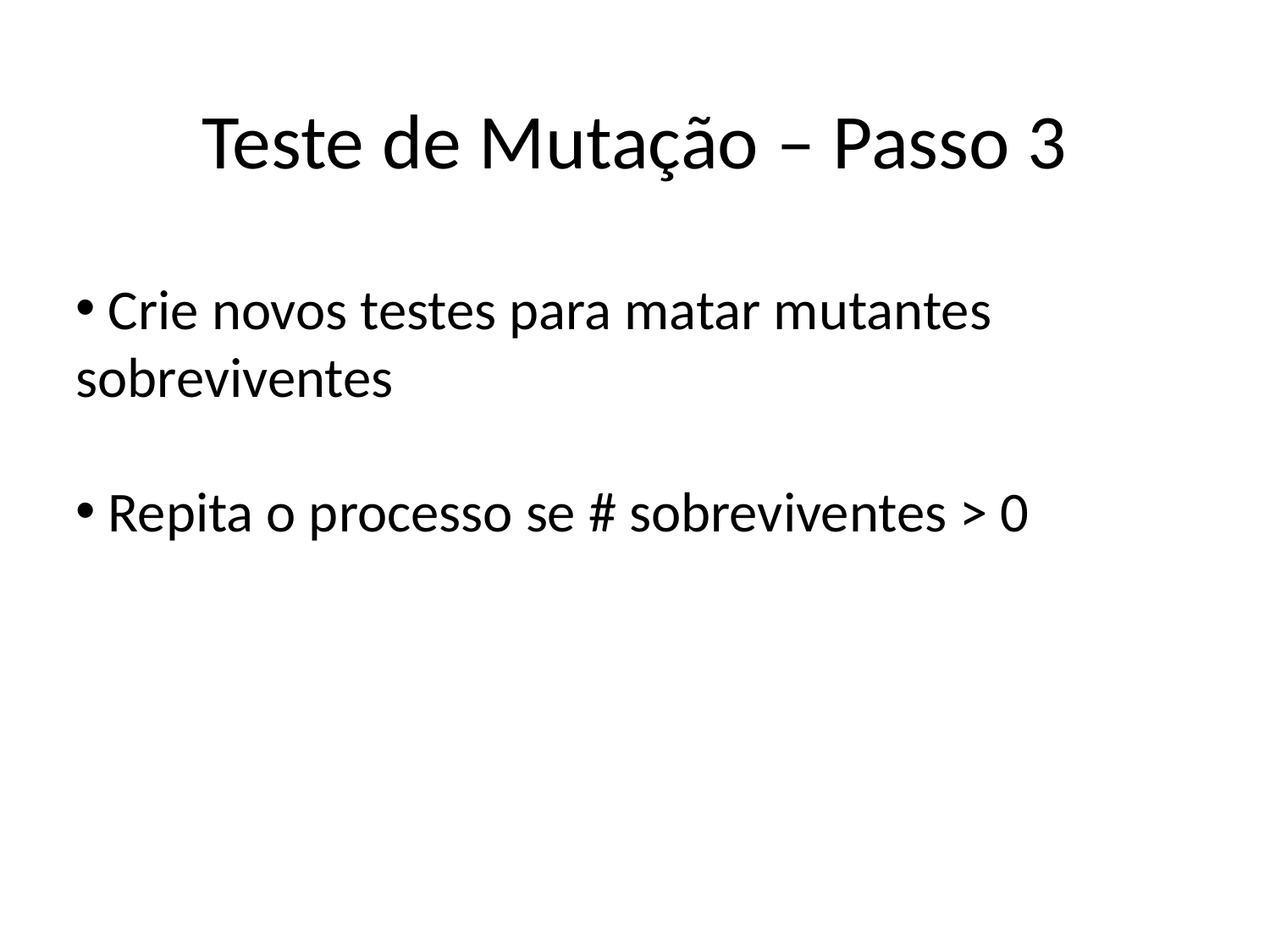

Teste de Mutação – Passo 3

 Crie novos testes para matar mutantes sobreviventes

 Repita o processo se # sobreviventes > 0